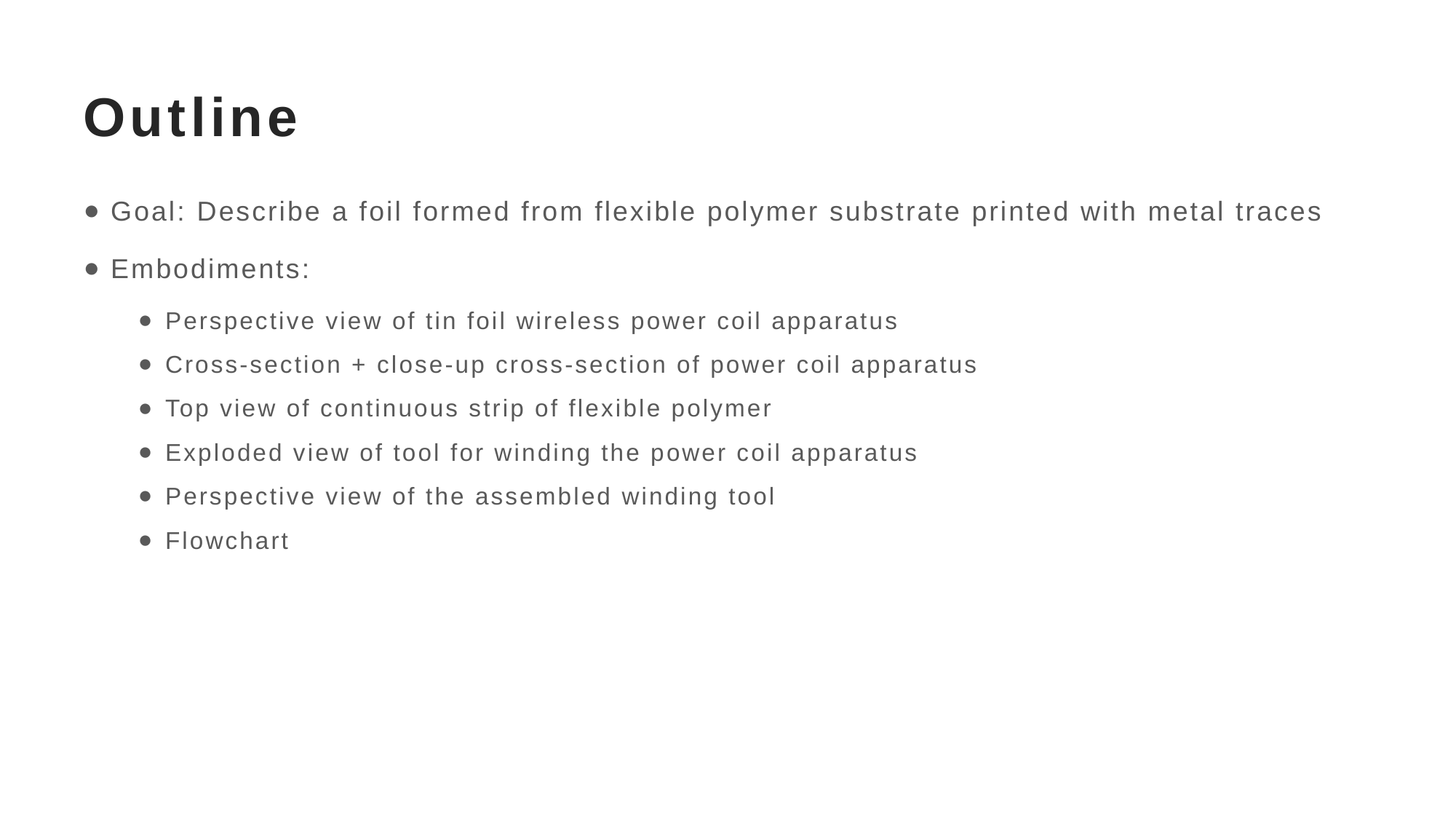

# Outline
Goal: Describe a foil formed from flexible polymer substrate printed with metal traces
Embodiments:
Perspective view of tin foil wireless power coil apparatus
Cross-section + close-up cross-section of power coil apparatus
Top view of continuous strip of flexible polymer
Exploded view of tool for winding the power coil apparatus
Perspective view of the assembled winding tool
Flowchart